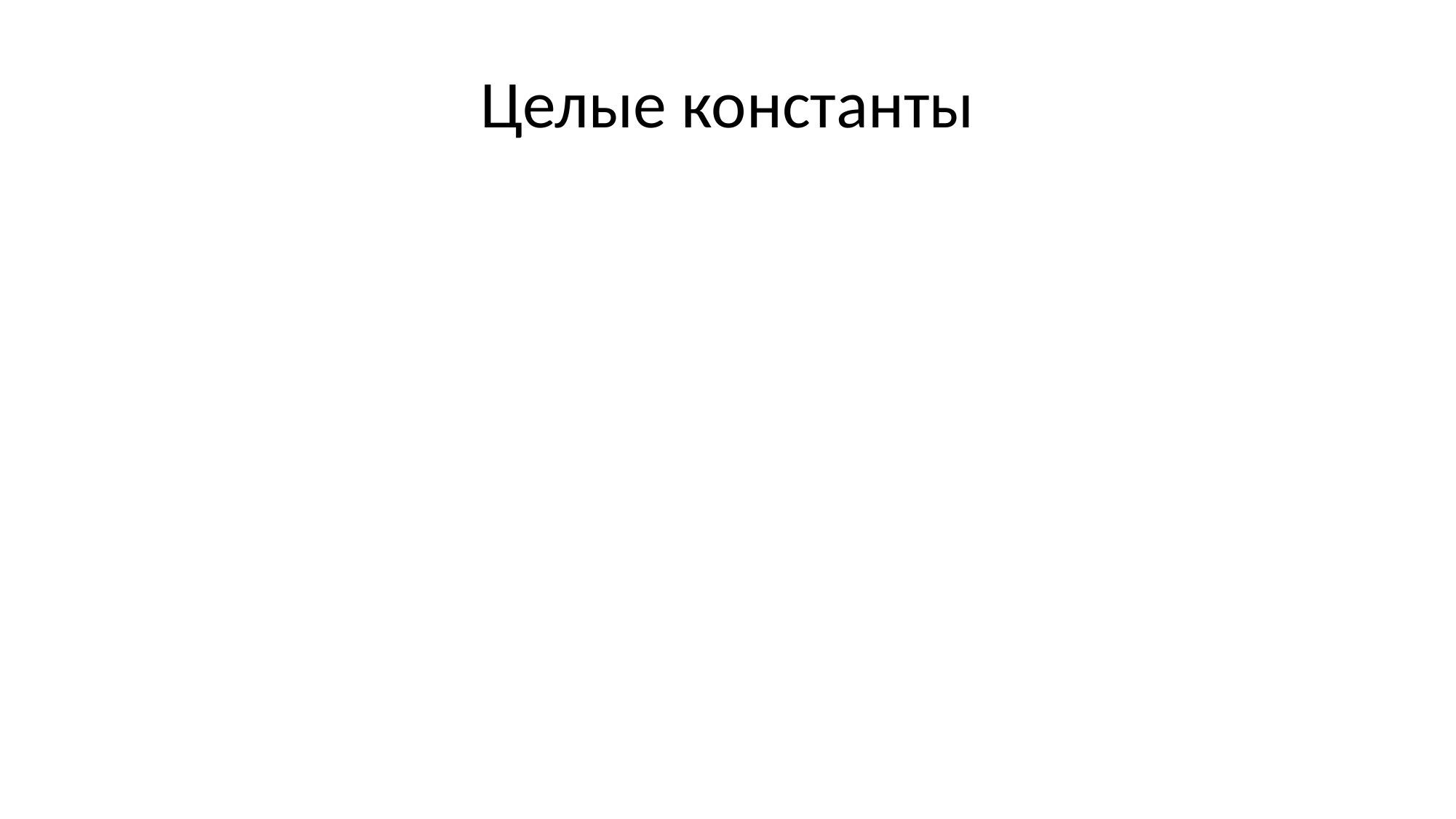

# Целые константы
8-ричная константа начинается с цифры 0

10-тичная константа начинается не с цифры 0

16-ричная константа начинается с 0х
Далее идут цифры или буквы от а до f (регистр не важен)

Целая константа может заканчиваться суффиксом L, LL, U, UL, ULL, влияющим на её тип
Регистр не важен